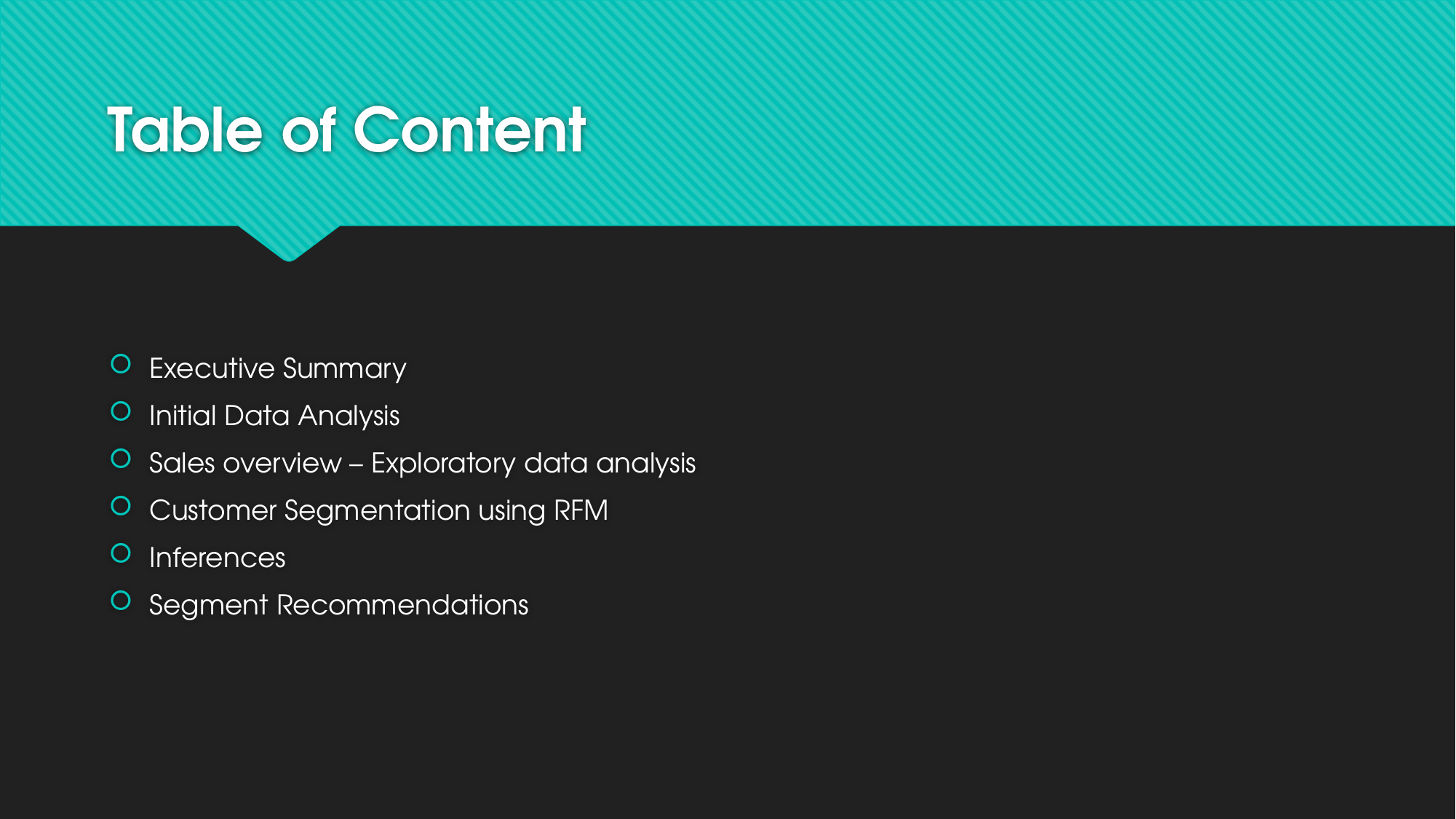

# Table of Content
Executive Summary
Initial Data Analysis
Sales overview – Exploratory data analysis
Customer Segmentation using RFM
Inferences
Segment Recommendations